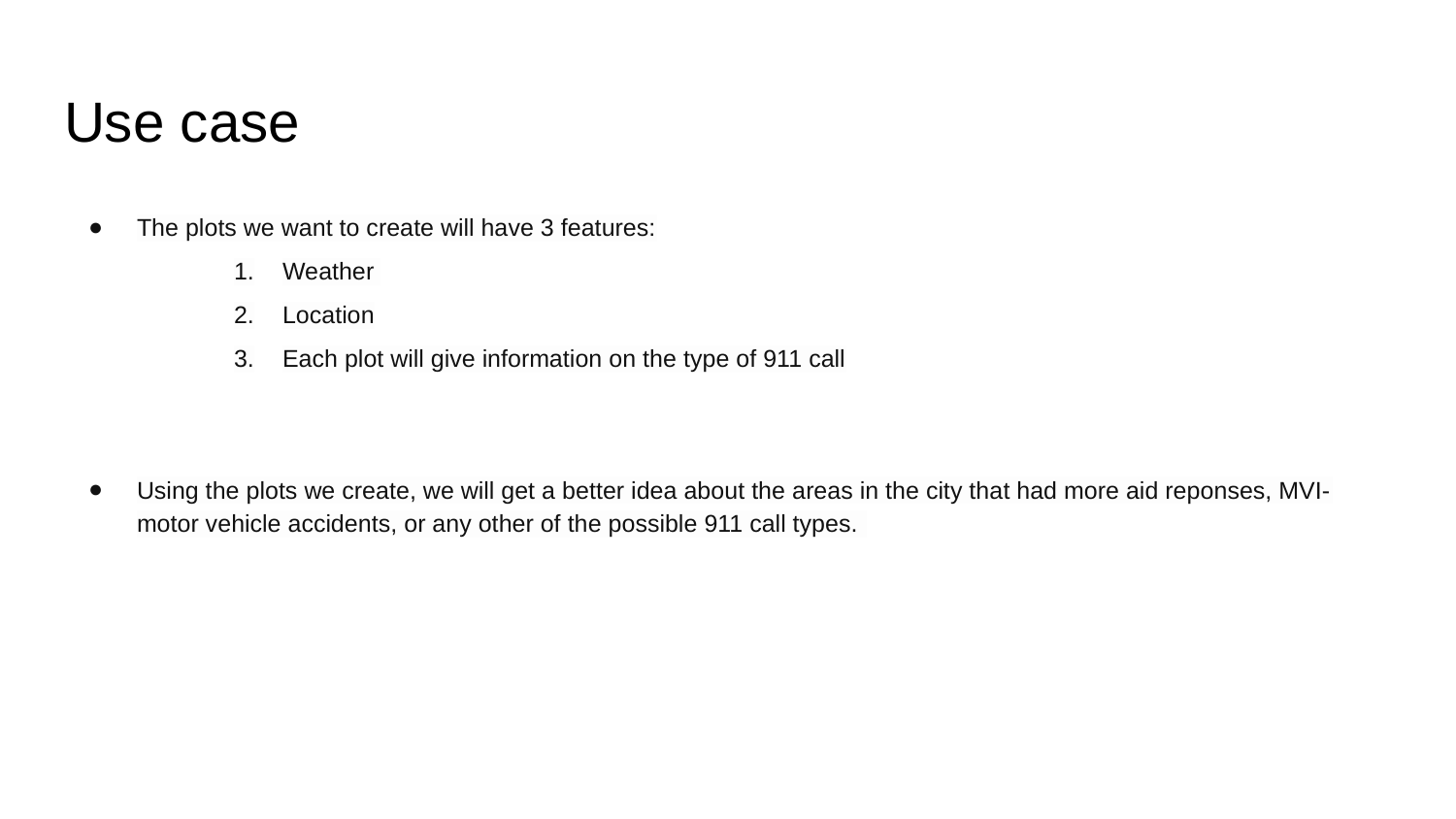

# Use case
The plots we want to create will have 3 features:
Weather
Location
Each plot will give information on the type of 911 call

Using the plots we create, we will get a better idea about the areas in the city that had more aid reponses, MVI-motor vehicle accidents, or any other of the possible 911 call types.